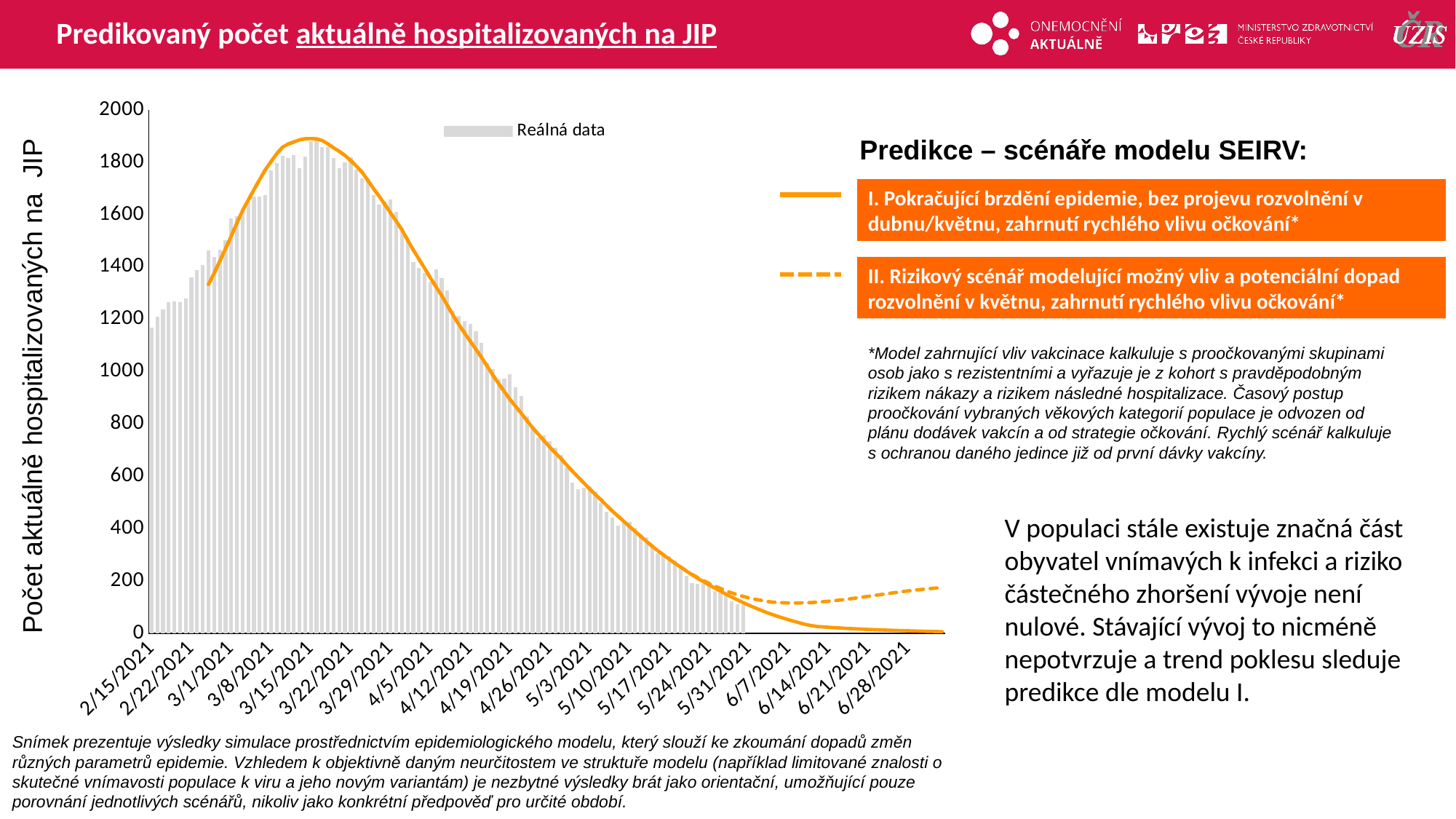

# Predikovaný počet aktuálně hospitalizovaných na JIP

### Chart

| Category | Reálná data | V2 | V3 | C |
|---|---|---|---|---|
| 44242 | 1168.0 | None | None | None |
| 44243 | 1211.0 | None | None | None |
| 44244 | 1239.0 | None | None | None |
| 44245 | 1265.0 | None | None | None |
| 44246 | 1268.0 | None | None | None |
| 44247 | 1267.0 | None | None | None |
| 44248 | 1281.0 | None | None | None |
| 44249 | 1360.0 | None | None | None |
| 44250 | 1389.0 | None | None | None |
| 44251 | 1408.0 | None | None | None |
| 44252 | 1463.0 | 1333.7582518430186 | 1333.7582518430186 | None |
| 44253 | 1439.0 | 1376.706904211208 | 1376.706904211208 | None |
| 44254 | 1466.0 | 1423.2811499639101 | 1423.2811499639101 | None |
| 44255 | 1502.0 | 1470.540367327066 | 1470.540367327066 | None |
| 44256 | 1585.0 | 1518.4134183552167 | 1518.4134183552167 | None |
| 44257 | 1596.0 | 1568.6722926947714 | 1568.6722926947714 | None |
| 44258 | 1623.0 | 1616.6484258167636 | 1616.6484258167636 | None |
| 44259 | 1650.0 | 1656.596422477679 | 1656.596422477679 | None |
| 44260 | 1670.0 | 1696.1606878389841 | 1696.1606878389841 | None |
| 44261 | 1671.0 | 1734.961990398296 | 1734.961990398296 | None |
| 44262 | 1675.0 | 1772.3993743159122 | 1772.3993743159122 | None |
| 44263 | 1769.0 | 1803.191503742229 | 1803.191503742229 | None |
| 44264 | 1797.0 | 1833.4167867118485 | 1833.4167867118485 | None |
| 44265 | 1826.0 | 1858.0379437855881 | 1858.0379437855881 | None |
| 44266 | 1816.0 | 1870.7773782689137 | 1870.7773782689137 | None |
| 44267 | 1827.0 | 1878.239140959515 | 1878.239140959515 | None |
| 44268 | 1777.0 | 1886.6396911228833 | 1886.6396911228833 | None |
| 44269 | 1824.0 | 1890.6485952884364 | 1890.6485952884364 | None |
| 44270 | 1882.0 | 1891.3767357115437 | 1891.3767357115437 | None |
| 44271 | 1891.0 | 1889.9402103680266 | 1889.9402103680266 | None |
| 44272 | 1858.0 | 1884.024894908036 | 1884.024894908036 | None |
| 44273 | 1858.0 | 1870.8592857919334 | 1870.8592857919334 | None |
| 44274 | 1816.0 | 1855.9196566125672 | 1855.9196566125672 | None |
| 44275 | 1777.0 | 1842.6228698821585 | 1842.6228698821585 | None |
| 44276 | 1801.0 | 1826.698860625554 | 1826.698860625554 | None |
| 44277 | 1821.0 | 1807.4020012797575 | 1807.4020012797575 | None |
| 44278 | 1772.0 | 1786.401147846903 | 1786.401147846903 | None |
| 44279 | 1740.0 | 1762.9406490876938 | 1762.9406490876938 | None |
| 44280 | 1739.0 | 1732.0419695653452 | 1732.0419695653452 | None |
| 44281 | 1674.0 | 1700.7036096217244 | 1700.7036096217244 | None |
| 44282 | 1639.0 | 1671.240205935553 | 1671.240205935553 | None |
| 44283 | 1649.0 | 1640.0965599856893 | 1640.0965599856893 | None |
| 44284 | 1659.0 | 1607.276023145278 | 1607.276023145278 | None |
| 44285 | 1610.0 | 1575.7228716492125 | 1575.7228716492125 | None |
| 44286 | 1550.0 | 1543.3265142670166 | 1543.3265142670166 | None |
| 44287 | 1501.0 | 1503.9074612304696 | 1503.9074612304696 | None |
| 44288 | 1420.0 | 1465.9775938206446 | 1465.9775938206446 | None |
| 44289 | 1397.0 | 1430.8487470160674 | 1430.8487470160674 | None |
| 44290 | 1378.0 | 1395.6372230630682 | 1395.6372230630682 | None |
| 44291 | 1344.0 | 1359.2956744667454 | 1359.2956744667454 | None |
| 44292 | 1392.0 | 1324.780175297931 | 1324.780175297931 | None |
| 44293 | 1358.0 | 1291.55200546005 | 1291.55200546005 | None |
| 44294 | 1312.0 | 1253.305810998713 | 1253.305810998713 | None |
| 44295 | 1232.0 | 1216.1766986686584 | 1216.1766986686584 | None |
| 44296 | 1213.0 | 1181.5377852231934 | 1181.5377852231934 | None |
| 44297 | 1195.0 | 1148.2893114055005 | 1148.2893114055005 | None |
| 44298 | 1182.0 | 1117.3171356791065 | 1117.3171356791065 | None |
| 44299 | 1154.0 | 1086.4985905725487 | 1086.4985905725487 | None |
| 44300 | 1110.0 | 1054.8848232547837 | 1054.8848232547837 | None |
| 44301 | 1033.0 | 1021.207025130917 | 1021.207025130917 | None |
| 44302 | 1010.0 | 987.0459096528244 | 987.0459096528244 | None |
| 44303 | 971.0 | 955.2761563416132 | 955.2761563416132 | None |
| 44304 | 973.0 | 924.8774086328791 | 924.8774086328791 | None |
| 44305 | 992.0 | 894.4808669486064 | 894.4808669486064 | None |
| 44306 | 941.0 | 867.8563527454687 | 867.8563527454687 | None |
| 44307 | 906.0 | 841.2511018480792 | 841.2511018480792 | None |
| 44308 | 830.0 | 812.8065868393638 | 812.8065868393638 | None |
| 44309 | 784.0 | 785.8554515053719 | 785.8554515053719 | None |
| 44310 | 749.0 | 761.1689659334643 | 761.1689659334643 | None |
| 44311 | 757.0 | 735.9812525569882 | 735.9812525569882 | None |
| 44312 | 735.0 | 712.0604785029132 | 712.0604785029132 | None |
| 44313 | 709.0 | 689.4181090553049 | 689.4181090553049 | None |
| 44314 | 683.0 | 667.1253229455505 | 667.1253229455505 | None |
| 44315 | 634.0 | 643.1505831330026 | 643.1505831330026 | None |
| 44316 | 575.0 | 619.3194421031473 | 619.3194421031473 | None |
| 44317 | 551.0 | 597.1723708396989 | 597.1723708396989 | None |
| 44318 | 557.0 | 574.6618578429252 | 574.6618578429252 | None |
| 44319 | 563.0 | 552.2639823121968 | 552.2639823121968 | None |
| 44320 | 542.0 | 531.0532958228569 | 531.0532958228569 | None |
| 44321 | 499.0 | 510.7931023064564 | 510.7931023064564 | None |
| 44322 | 464.0 | 488.8382259278687 | 488.8382259278687 | None |
| 44323 | 441.0 | 467.67344128951396 | 467.67344128951396 | None |
| 44324 | 413.0 | 448.02313842597414 | 448.02313842597414 | None |
| 44325 | 422.0 | 428.45065129823337 | 428.45065129823337 | None |
| 44326 | 426.0 | 408.7599528177588 | 408.7599528177588 | None |
| 44327 | 402.0 | 389.9352829115138 | 389.9352829115138 | None |
| 44328 | 377.0 | 370.7846021321844 | 370.7846021321844 | None |
| 44329 | 367.0 | 351.3840739789479 | 351.3840739789479 | None |
| 44330 | 340.0 | 333.2262820215018 | 333.2262820215018 | None |
| 44331 | 307.0 | 315.91559031776967 | 315.91559031776967 | None |
| 44332 | 302.0 | 299.5975726484715 | 299.5975726484715 | None |
| 44333 | 294.0 | 283.5084740833762 | 283.5084740833762 | None |
| 44334 | 279.0 | 268.09904699533365 | 268.21986744507655 | None |
| 44335 | 250.0 | 253.50919820612387 | 253.94840558027843 | None |
| 44336 | 219.0 | 238.2650636680306 | 239.25537324550692 | None |
| 44337 | 193.0 | 223.8472068966975 | 225.64152227918424 | None |
| 44338 | 189.0 | 210.45474675055766 | 213.32098883430933 | None |
| 44339 | 188.0 | 197.5622978607595 | 201.77299238298284 | None |
| 44340 | 183.0 | 184.88330054629225 | 190.70538069135276 | None |
| 44341 | 162.0 | 173.0336194003512 | 180.84069704418098 | None |
| 44342 | 155.0 | 161.41383267135095 | 171.6089209801105 | None |
| 44343 | 144.0 | 149.54709542682937 | 162.49650765239755 | None |
| 44344 | 121.0 | 138.42642850124838 | 154.54750551814232 | None |
| 44345 | 111.0 | 127.91109823770958 | 147.60367619783608 | None |
| 44346 | 114.0 | 117.6672101212608 | 141.2574726372005 | None |
| 44347 | None | 107.53744634859336 | 135.2564031548402 | None |
| 44348 | None | 98.3474131583465 | 130.60077118880116 | None |
| 44349 | None | 89.6368335305211 | 126.72650425643683 | None |
| 44350 | None | 80.47602649027863 | 122.21733908708741 | None |
| 44351 | None | 72.80988510969527 | 119.92456500675694 | None |
| 44352 | None | 65.48857963395022 | 118.19592824012004 | None |
| 44353 | None | 58.5058469556187 | 116.9960196352545 | None |
| 44354 | None | 51.8551623513858 | 116.29228237485675 | None |
| 44355 | None | 45.5295582845634 | 116.0541858537994 | None |
| 44356 | None | 39.52117100323002 | 116.25023259784413 | None |
| 44357 | None | 33.82134265253484 | 116.84920151241182 | None |
| 44358 | None | 29.4206970929242 | 117.82049994748219 | None |
| 44359 | None | 26.130109110113732 | 119.13453376215789 | None |
| 44360 | None | 24.555344408699302 | 120.76196271049584 | None |
| 44361 | None | 23.078213963426826 | 122.67340378459639 | None |
| 44362 | None | 21.692072086779437 | 124.8387210413884 | None |
| 44363 | None | 20.390521167433207 | 127.22712986863239 | None |
| 44364 | None | 19.167445807307185 | 129.80762764123165 | None |
| 44365 | None | 18.01707343123155 | 132.54903297016997 | None |
| 44366 | None | 16.934026890438684 | 135.4202690891393 | None |
| 44367 | None | 15.913366862576664 | 138.3904255962852 | None |
| 44368 | None | 14.950616031626522 | 141.4289623320347 | None |
| 44369 | None | 14.041752401203619 | 144.50565383090924 | None |
| 44370 | None | 13.183178045862608 | 147.59074921849196 | None |
| 44371 | None | 12.371678381775382 | 150.6551850416768 | None |
| 44372 | None | 11.604377977776105 | 153.67075041780393 | None |
| 44373 | None | 10.87869579206248 | 156.61032742293 | None |
| 44374 | None | 10.192305033759391 | 159.4480167143644 | None |
| 44375 | None | 9.543096443128134 | 162.15919502315683 | None |
| 44376 | None | 8.929146711027506 | 164.72059008367333 | None |
| 44377 | None | 8.3486904849277 | 167.1103626054869 | None |
| 44378 | None | 7.800097485640745 | 169.30823594525944 | None |
| 44379 | None | 7.281852447570123 | 171.2955701750381 | None |
| 44380 | None | 6.7925375725303105 | 173.05544437965457 | None |
| 44381 | None | 6.330818373180289 | 174.57267135557868 | None |
Predikce – scénáře modelu SEIRV:
I. Pokračující brzdění epidemie, bez projevu rozvolnění v dubnu/květnu, zahrnutí rychlého vlivu očkování*
II. Rizikový scénář modelující možný vliv a potenciální dopad rozvolnění v květnu, zahrnutí rychlého vlivu očkování*
*Model zahrnující vliv vakcinace kalkuluje s proočkovanými skupinami osob jako s rezistentními a vyřazuje je z kohort s pravděpodobným rizikem nákazy a rizikem následné hospitalizace. Časový postup proočkování vybraných věkových kategorií populace je odvozen od plánu dodávek vakcín a od strategie očkování. Rychlý scénář kalkuluje s ochranou daného jedince již od první dávky vakcíny.
Počet aktuálně hospitalizovaných na  JIP
V populaci stále existuje značná část obyvatel vnímavých k infekci a riziko částečného zhoršení vývoje není nulové. Stávající vývoj to nicméně nepotvrzuje a trend poklesu sleduje predikce dle modelu I.
Snímek prezentuje výsledky simulace prostřednictvím epidemiologického modelu, který slouží ke zkoumání dopadů změn různých parametrů epidemie. Vzhledem k objektivně daným neurčitostem ve struktuře modelu (například limitované znalosti o skutečné vnímavosti populace k viru a jeho novým variantám) je nezbytné výsledky brát jako orientační, umožňující pouze porovnání jednotlivých scénářů, nikoliv jako konkrétní předpověď pro určité období.